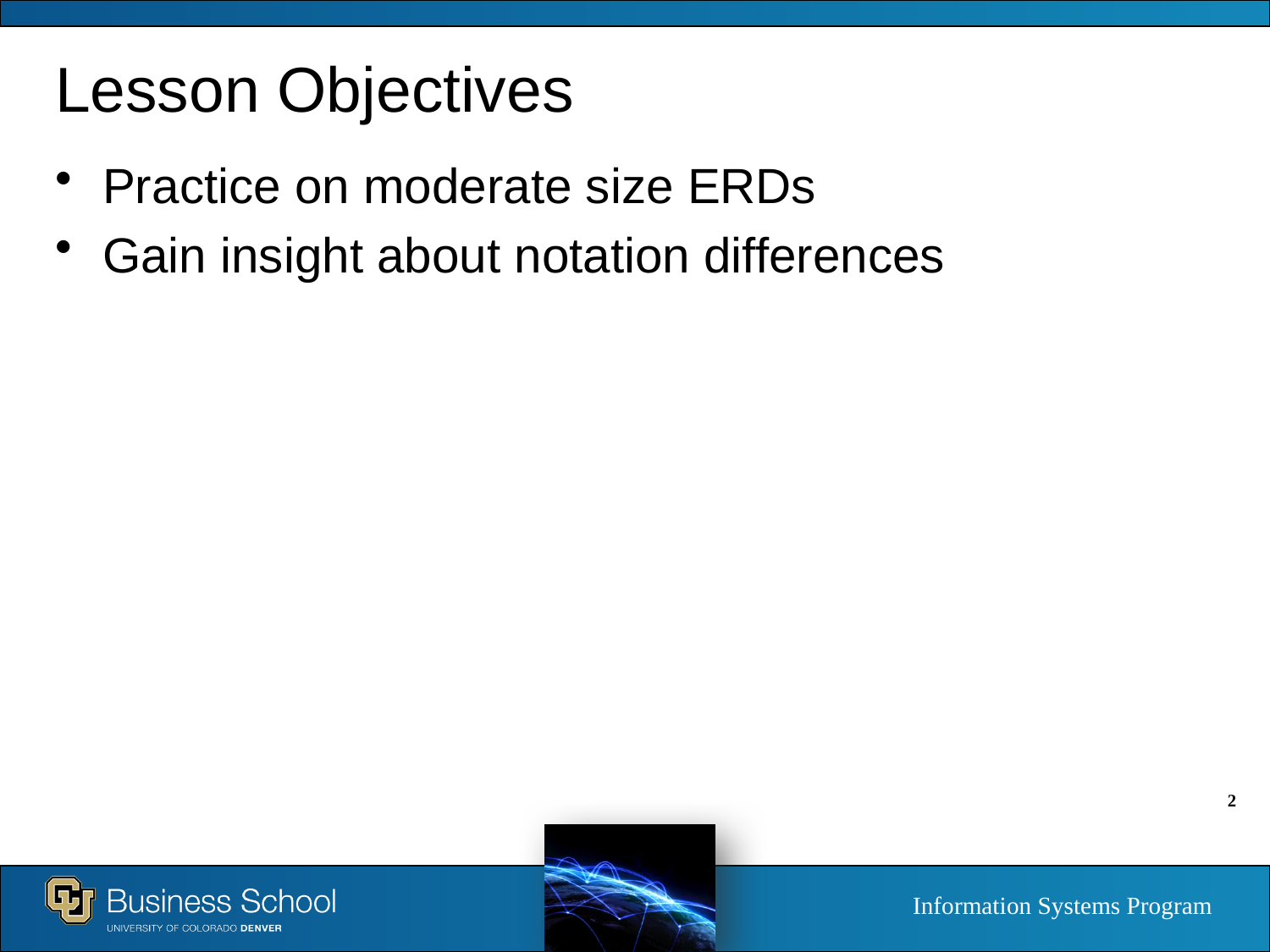

# Lesson Objectives
Practice on moderate size ERDs
Gain insight about notation differences